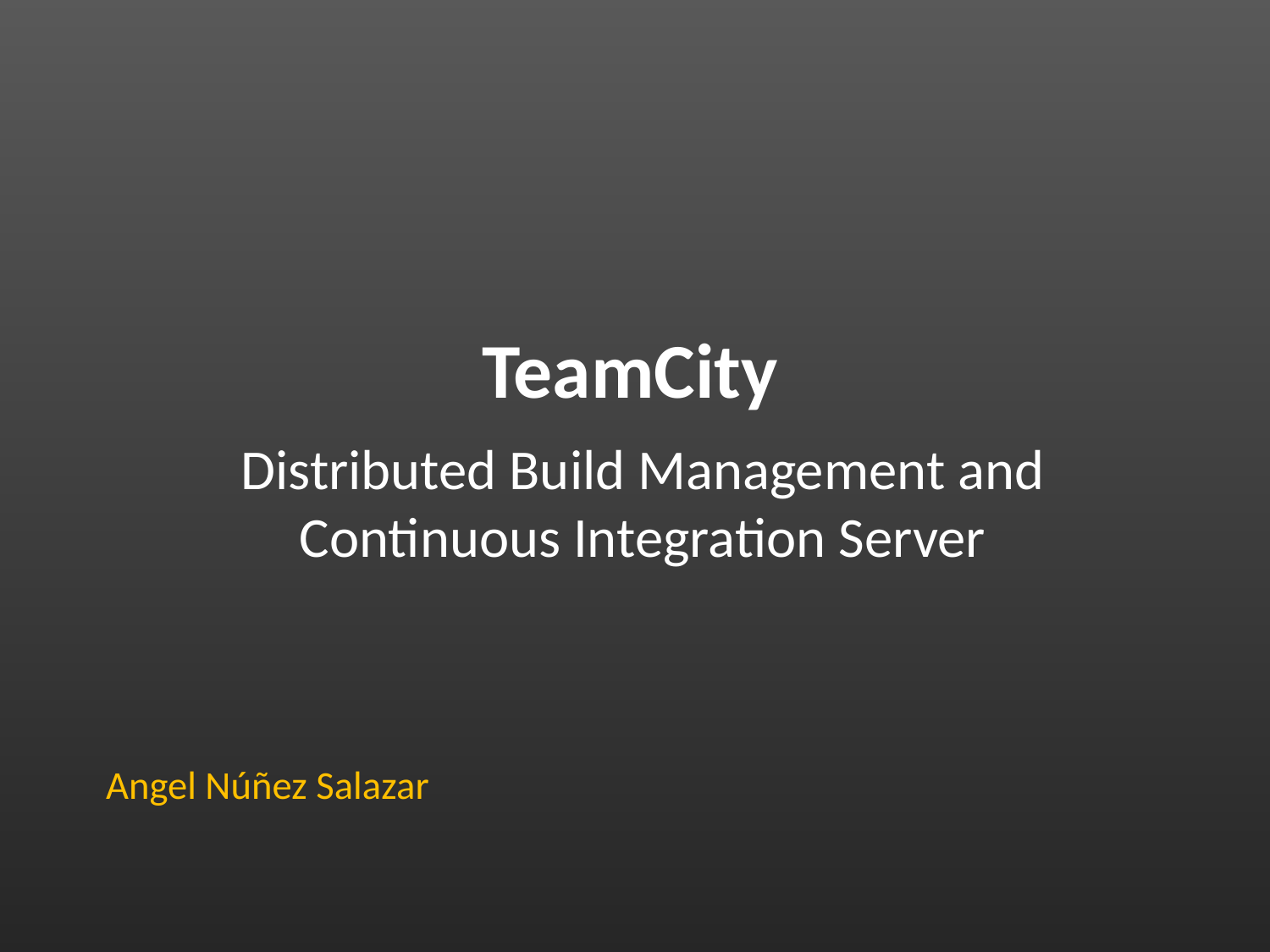

# TeamCity
Distributed Build Management and Continuous Integration Server
Angel Núñez Salazar